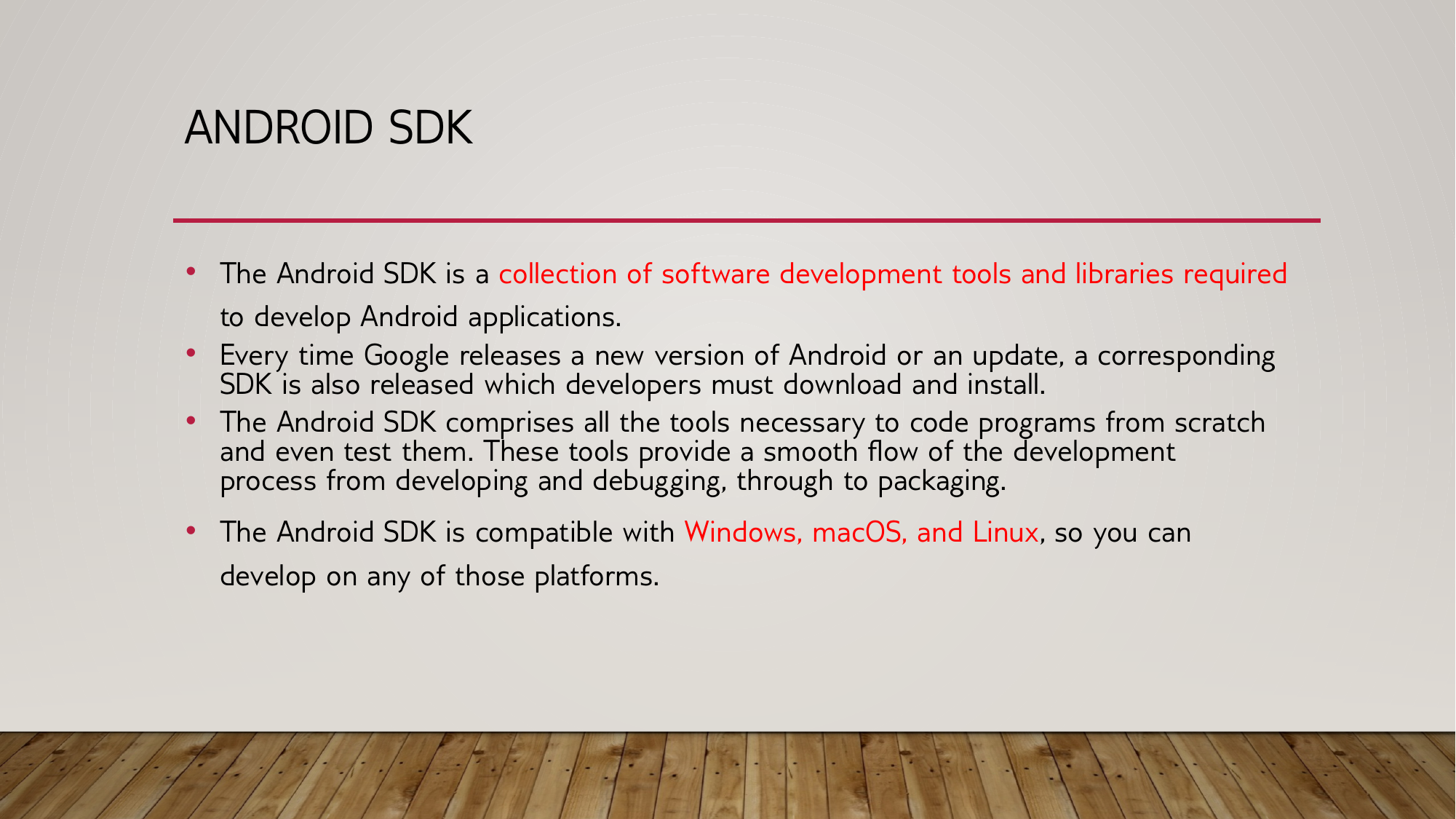

# Android SDK
The Android SDK is a collection of software development tools and libraries required to develop Android applications.
Every time Google releases a new version of Android or an update, a corresponding SDK is also released which developers must download and install.
The Android SDK comprises all the tools necessary to code programs from scratch and even test them. These tools provide a smooth flow of the development process from developing and debugging, through to packaging.
The Android SDK is compatible with Windows, macOS, and Linux, so you can develop on any of those platforms.